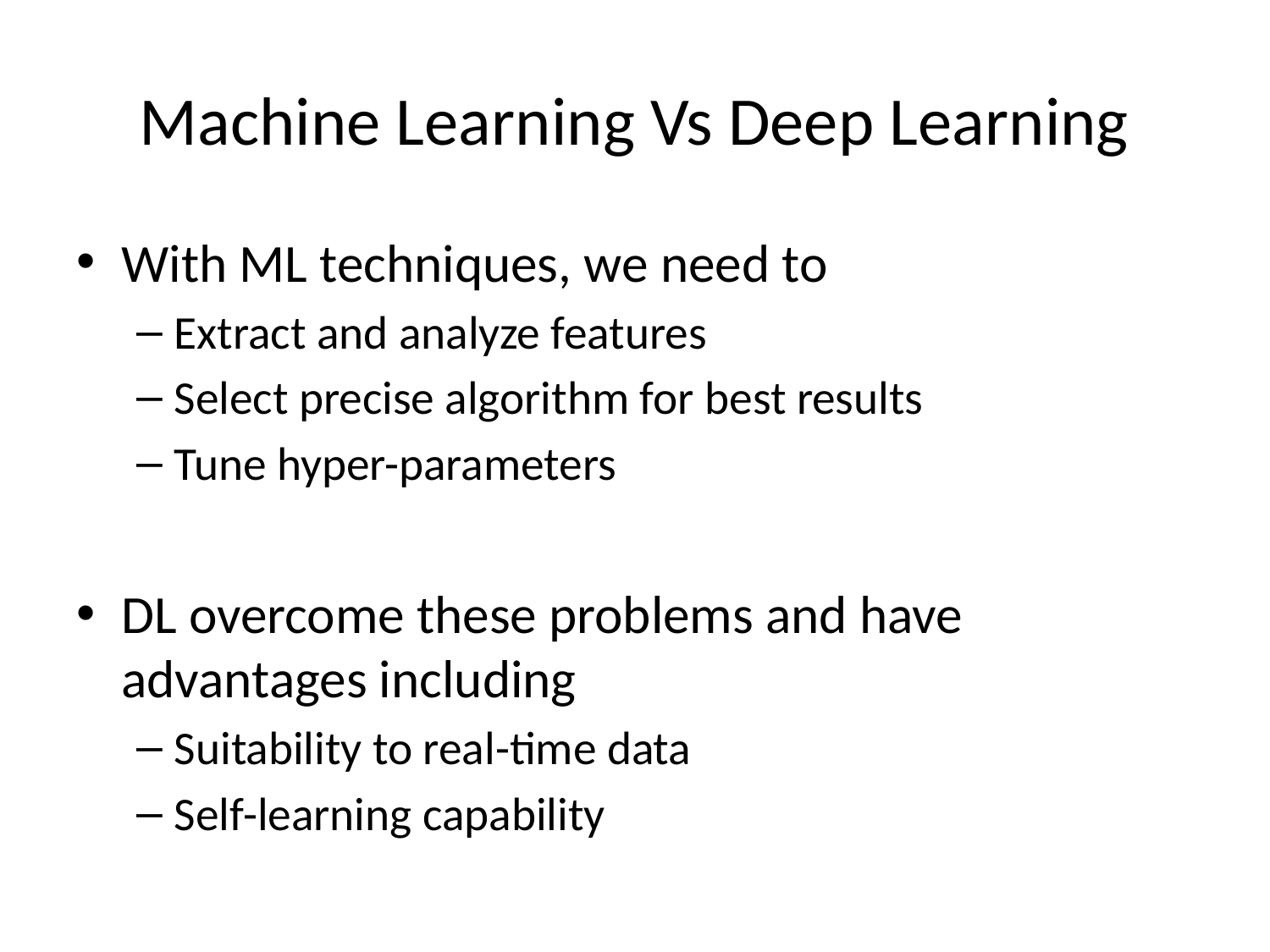

# Machine Learning Vs Deep Learning
With ML techniques, we need to
Extract and analyze features
Select precise algorithm for best results
Tune hyper-parameters

DL overcome these problems and have advantages including
Suitability to real-time data
Self-learning capability